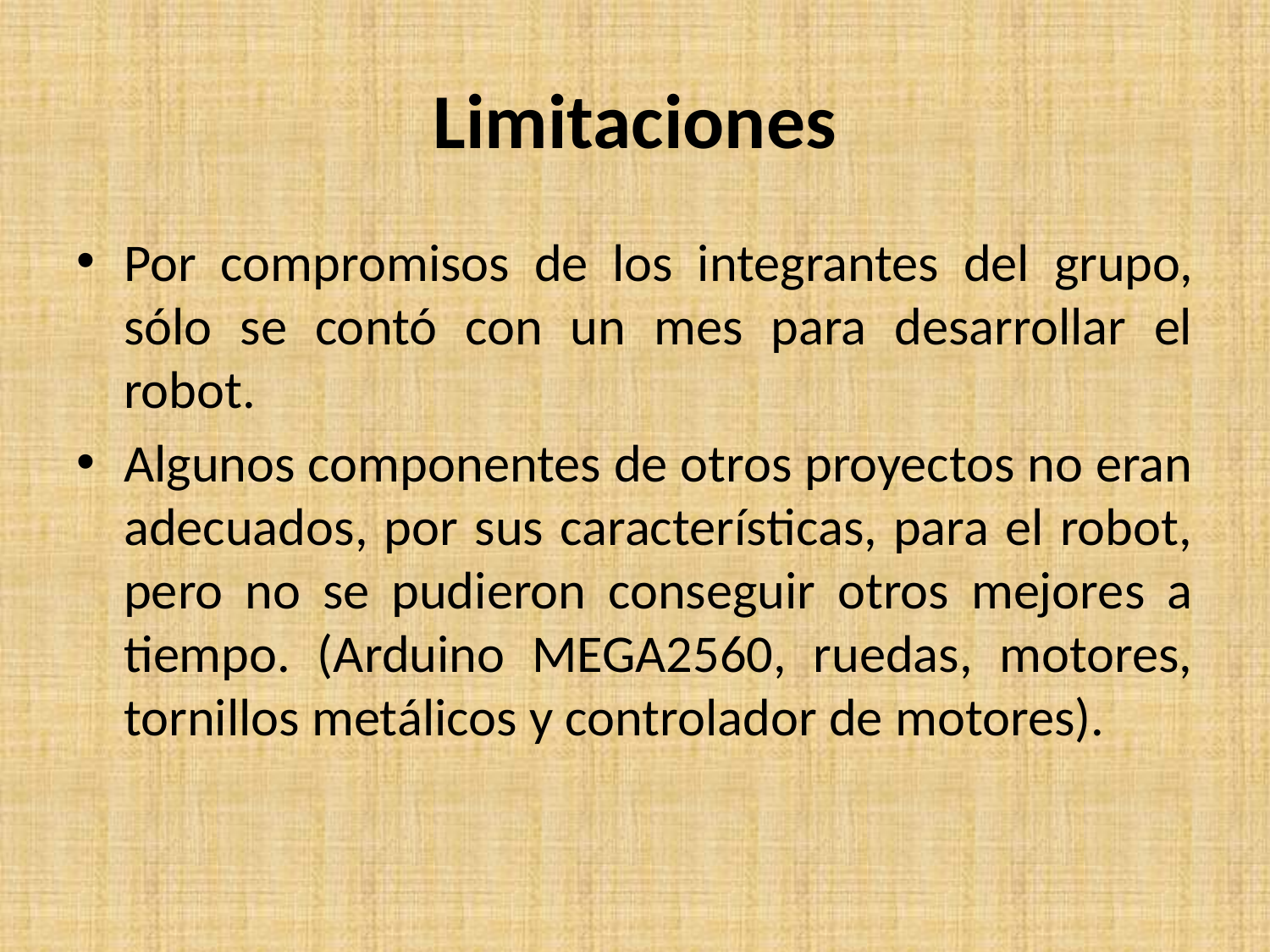

# Limitaciones
Por compromisos de los integrantes del grupo, sólo se contó con un mes para desarrollar el robot.
Algunos componentes de otros proyectos no eran adecuados, por sus características, para el robot, pero no se pudieron conseguir otros mejores a tiempo. (Arduino MEGA2560, ruedas, motores, tornillos metálicos y controlador de motores).